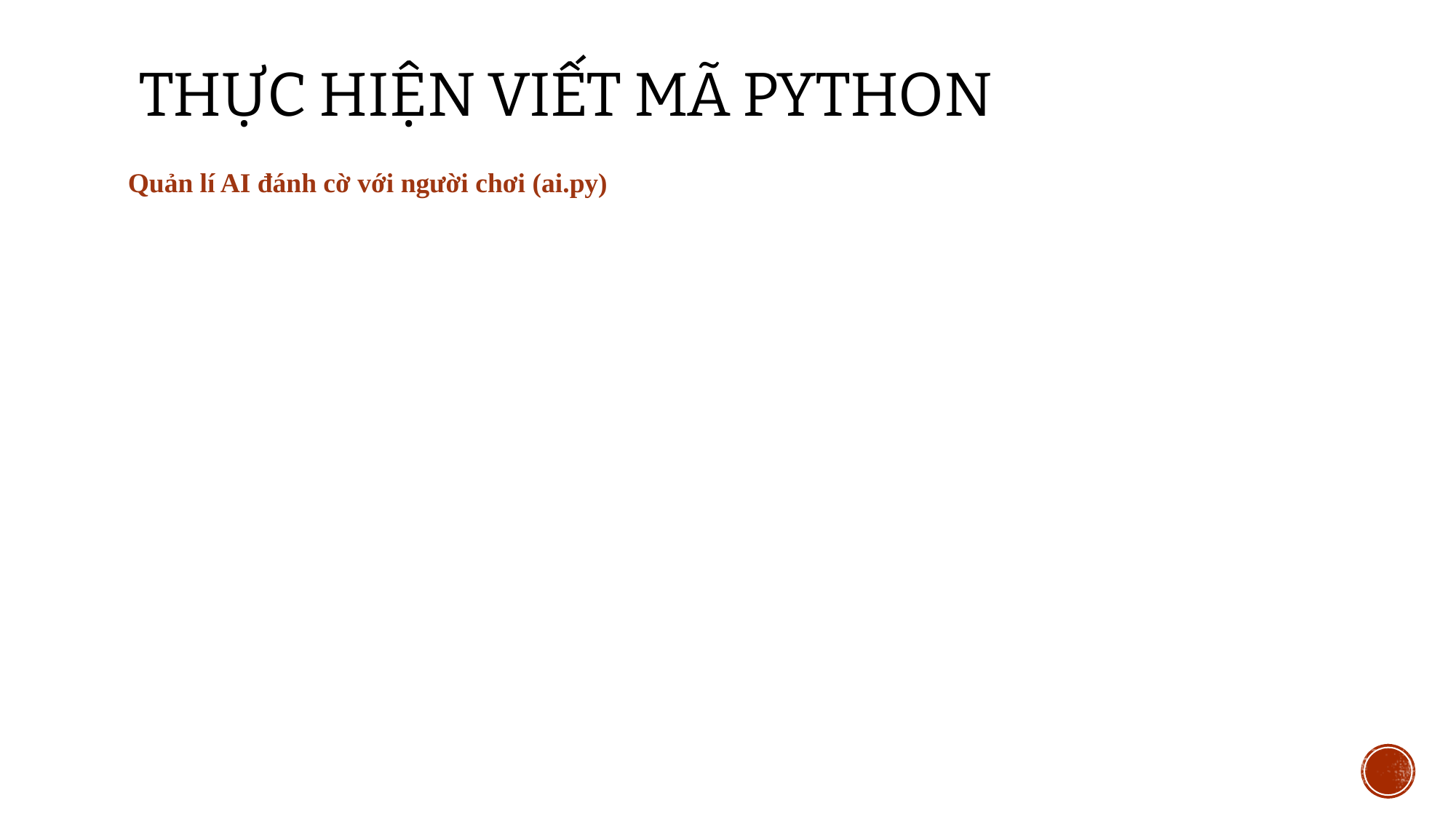

# THỰC HIỆN VIẾT MÃ PYTHON
Quản lí AI đánh cờ với người chơi (ai.py)